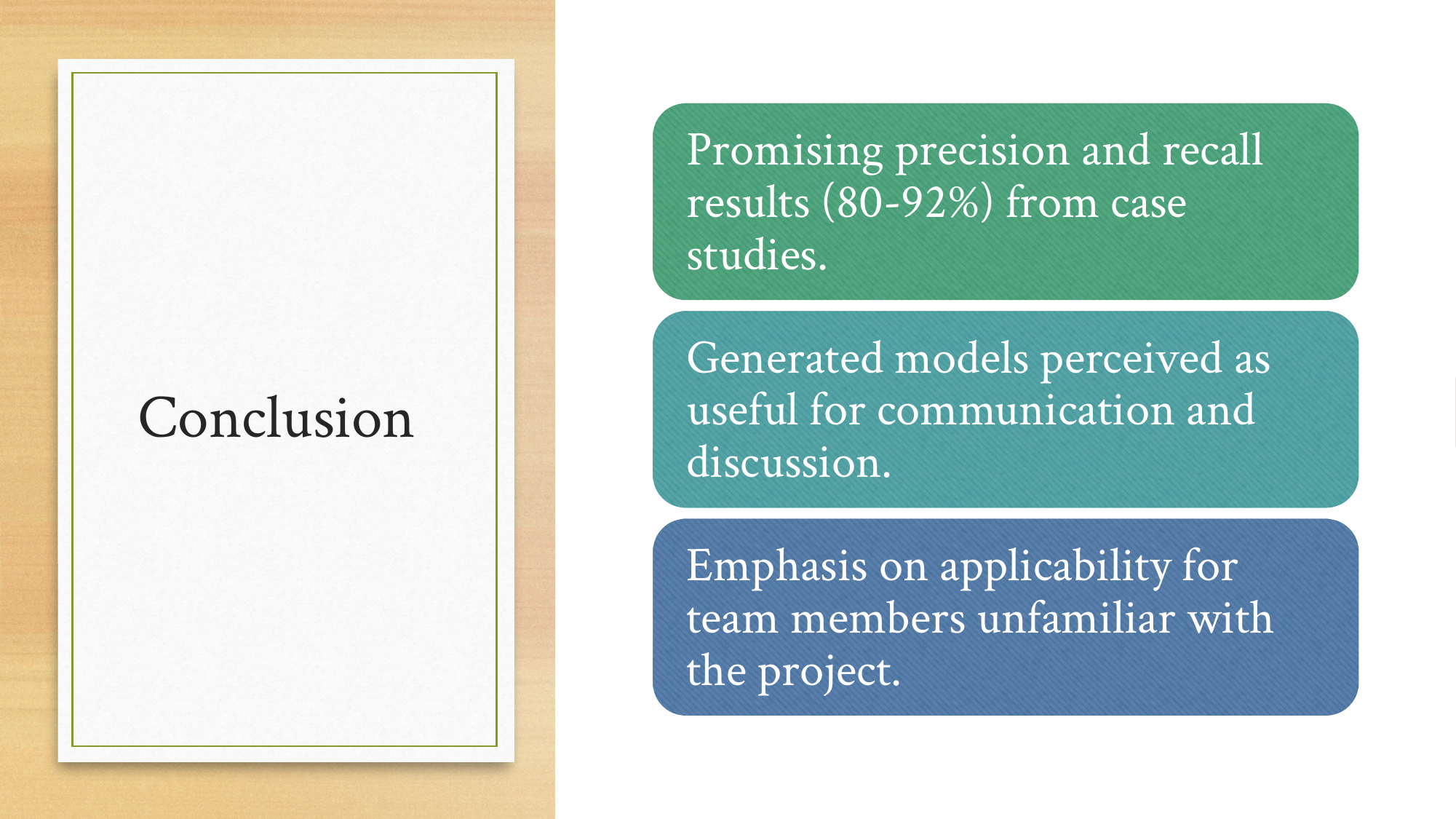

Promising precision and recall results (80-92%) from case studies.
Generated models perceived as useful for communication and discussion.
Emphasis on applicability for team members unfamiliar with the project.
# Conclusion